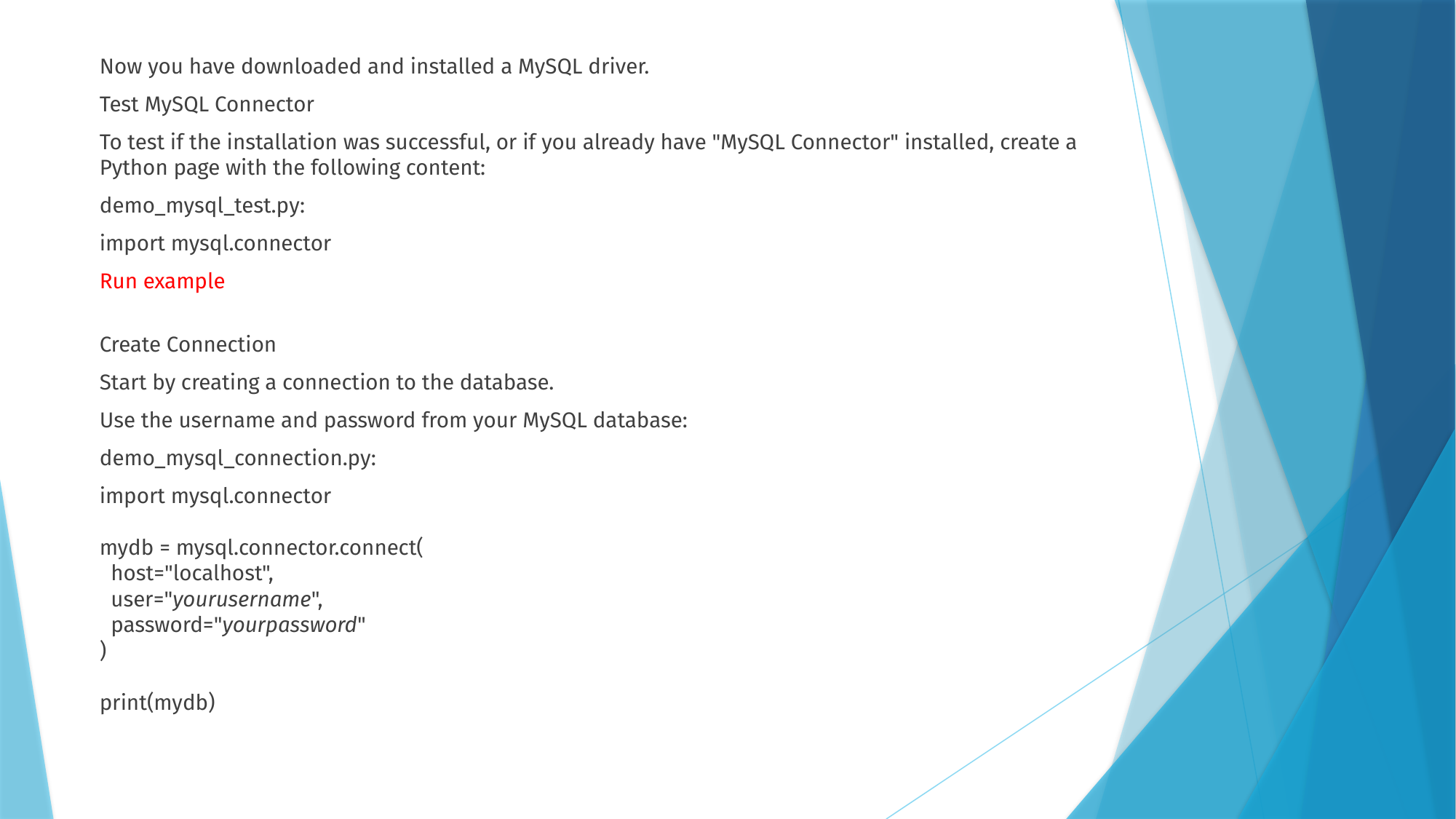

Now you have downloaded and installed a MySQL driver.
Test MySQL Connector
To test if the installation was successful, or if you already have "MySQL Connector" installed, create a Python page with the following content:
demo_mysql_test.py:
import mysql.connector
Run example
Create Connection
Start by creating a connection to the database.
Use the username and password from your MySQL database:
demo_mysql_connection.py:
import mysql.connector
mydb = mysql.connector.connect(
  host="localhost",
  user="yourusername",
  password="yourpassword"
)
print(mydb)